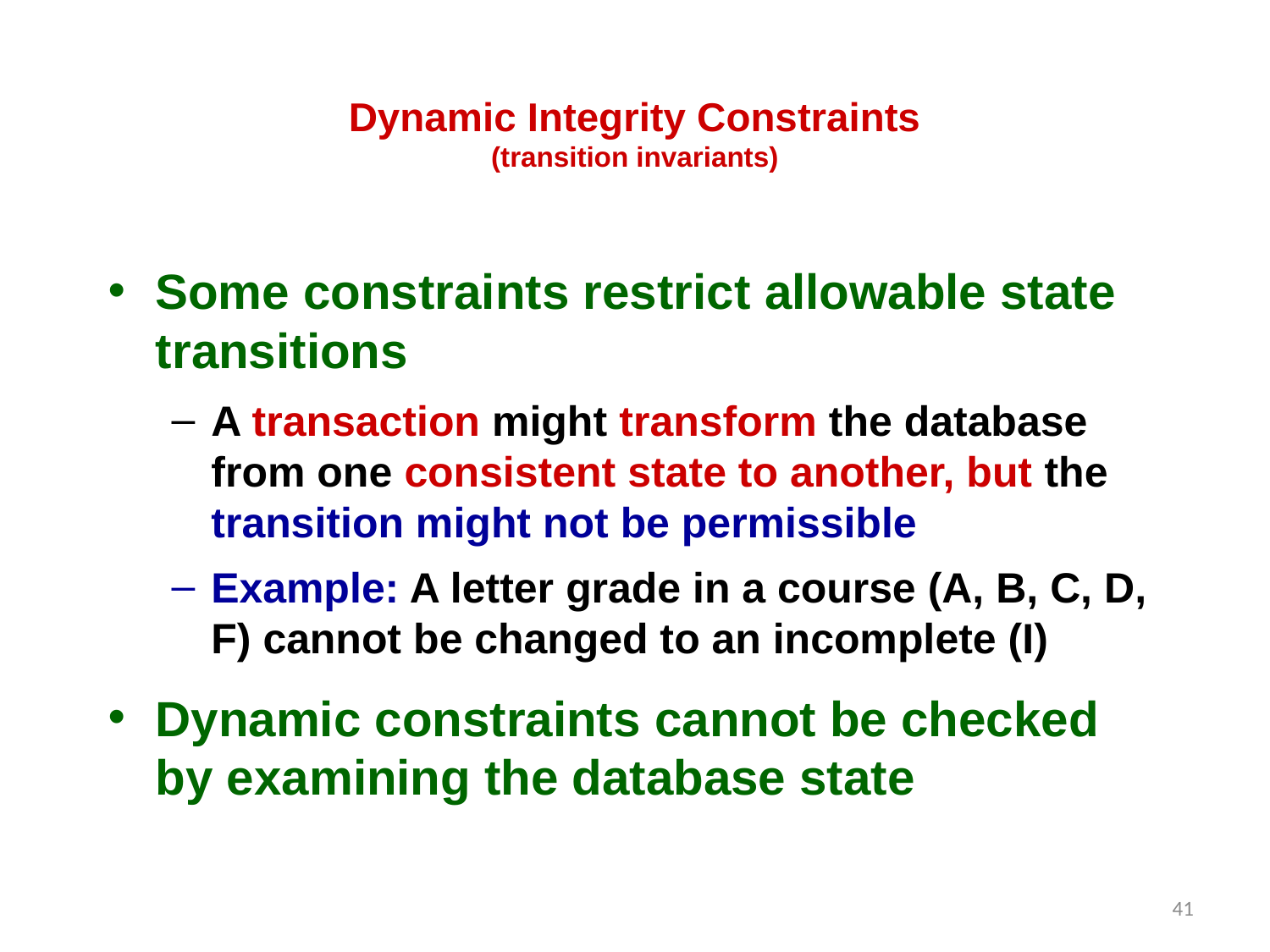

# Dynamic Integrity Constraints (transition invariants)
Some constraints restrict allowable state transitions
A transaction might transform the database from one consistent state to another, but the transition might not be permissible
Example: A letter grade in a course (A, B, C, D, F) cannot be changed to an incomplete (I)
Dynamic constraints cannot be checked by examining the database state
41